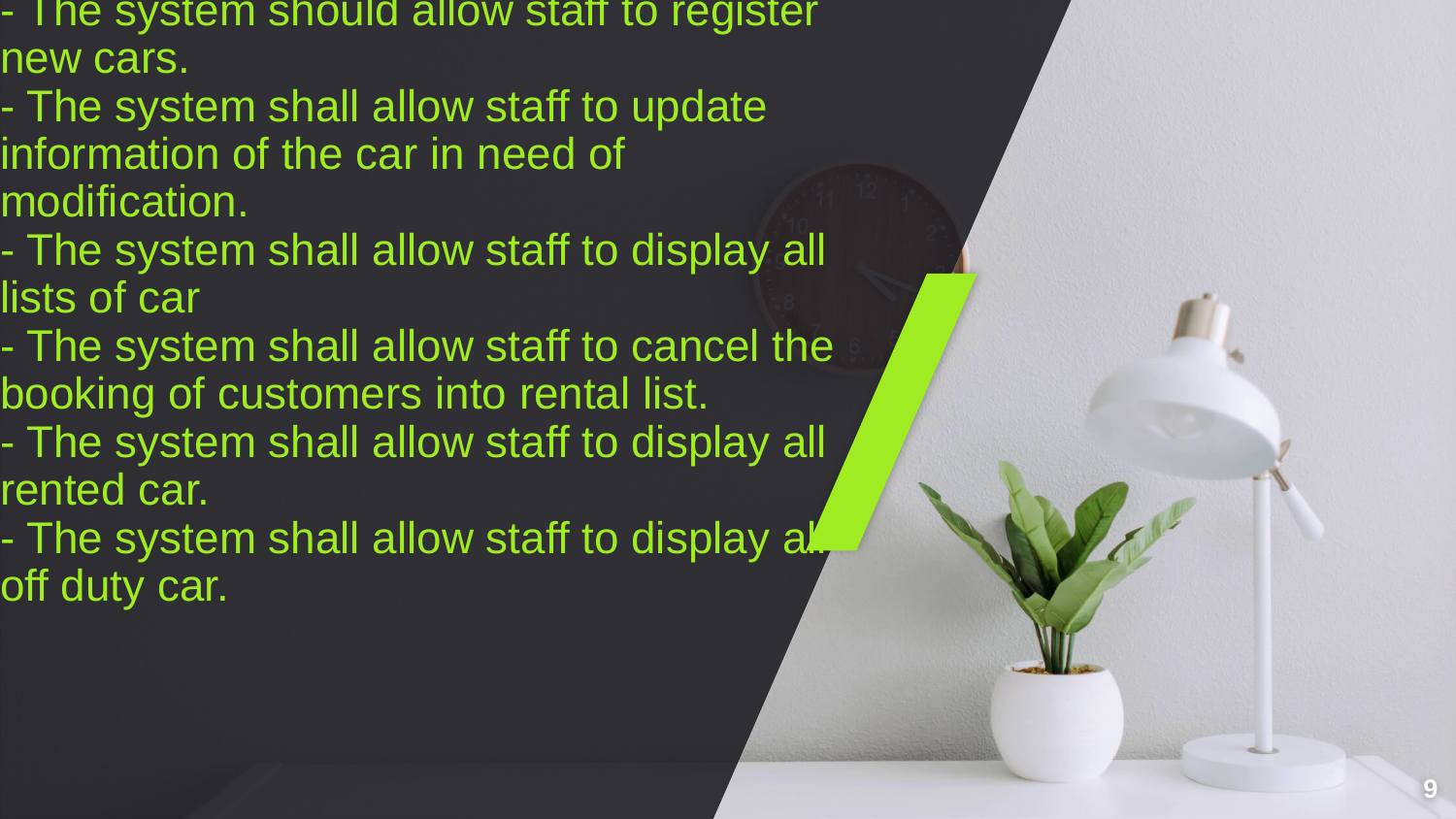

# - The system should allow staff to register new cars. - The system shall allow staff to update information of the car in need of modification. - The system shall allow staff to display all lists of car - The system shall allow staff to cancel the booking of customers into rental list. - The system shall allow staff to display all rented car. - The system shall allow staff to display all off duty car.
9